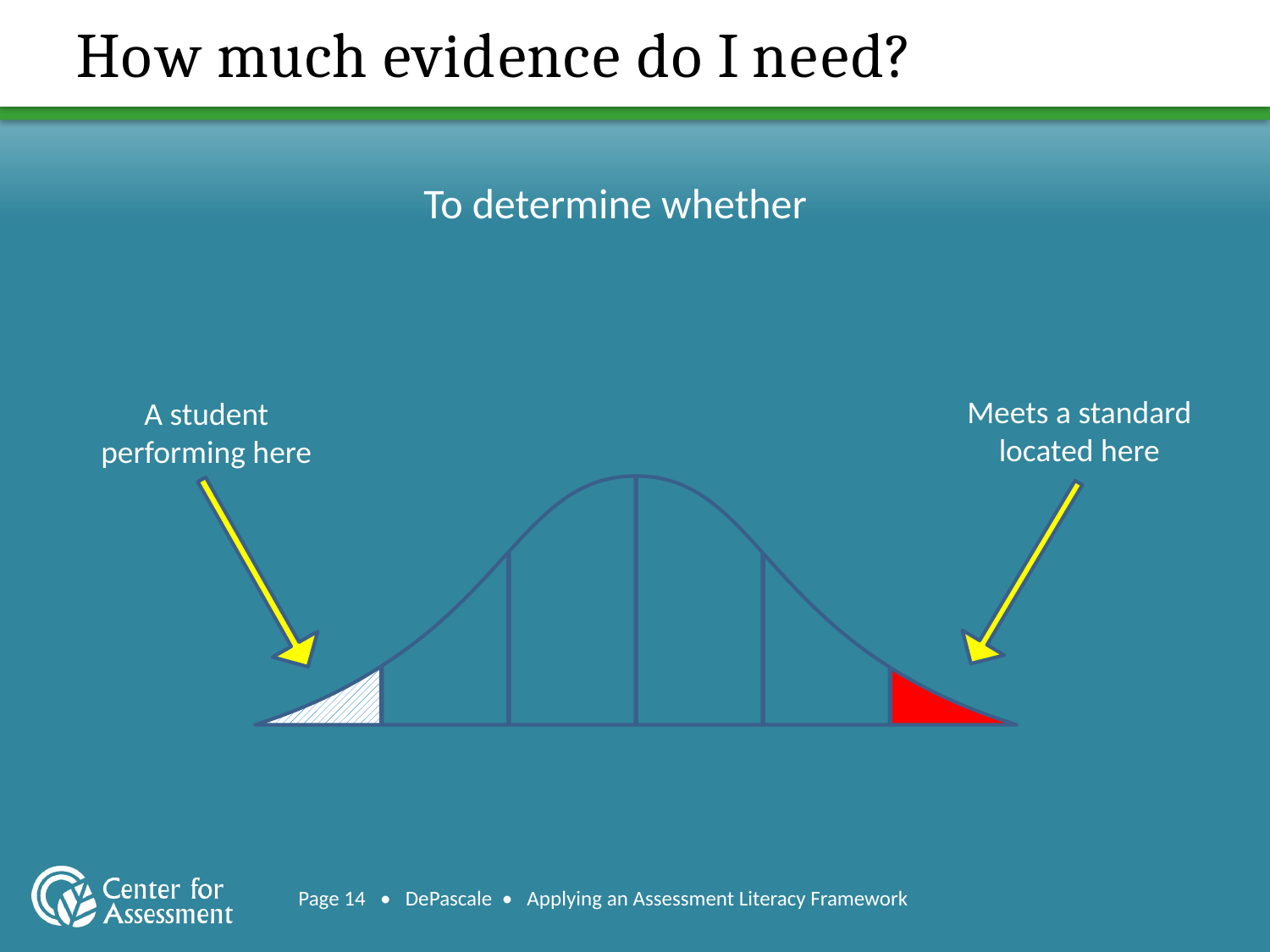

# How much evidence do I need?
To determine whether
Meets a standard located here
A student performing here

Page 14   •   DePascale  •   Applying an Assessment Literacy Framework